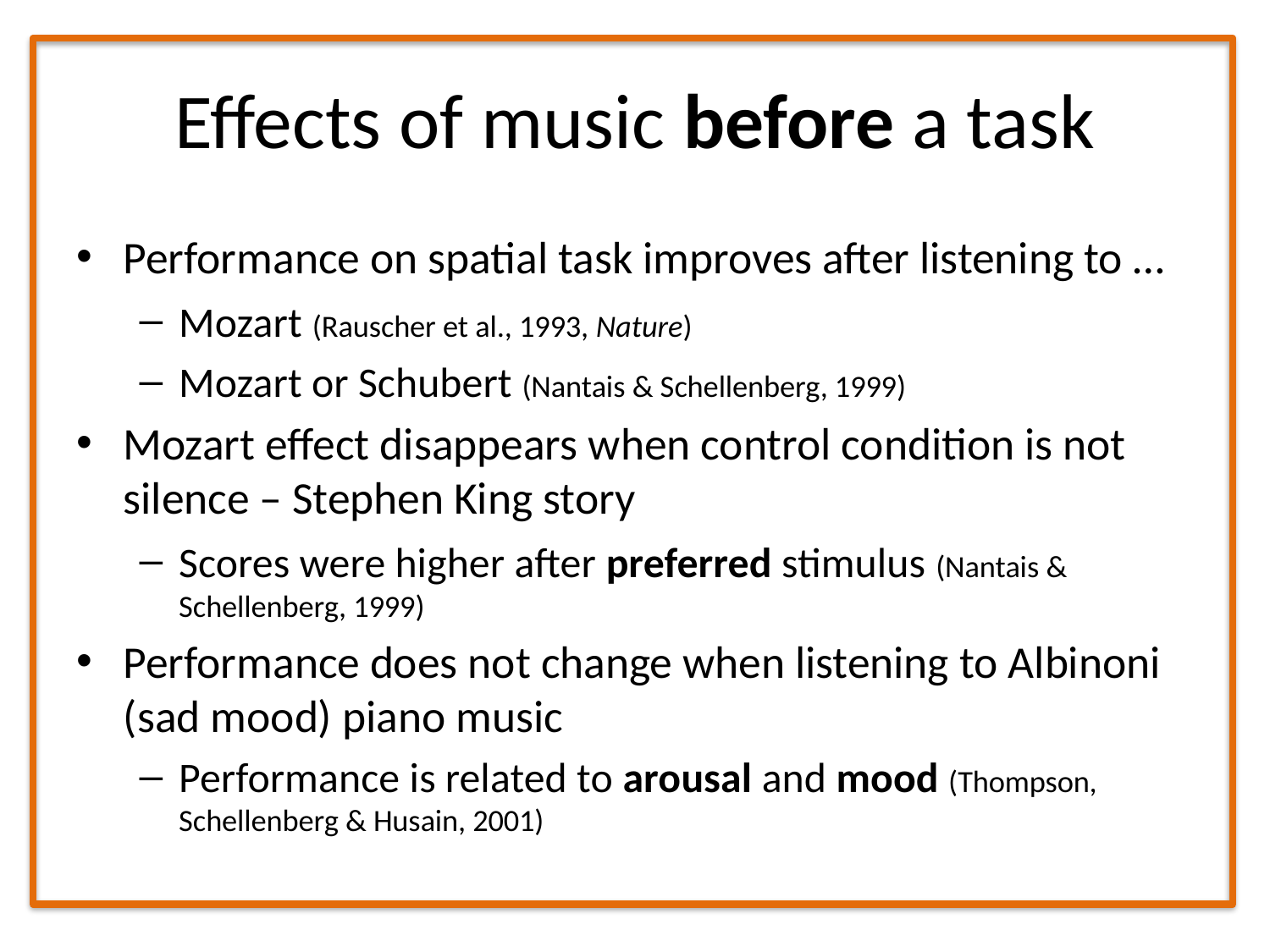

# Effects of music before a task
Performance on spatial task improves after listening to …
Mozart (Rauscher et al., 1993, Nature)
Mozart or Schubert (Nantais & Schellenberg, 1999)
Mozart effect disappears when control condition is not silence – Stephen King story
Scores were higher after preferred stimulus (Nantais & Schellenberg, 1999)
Performance does not change when listening to Albinoni (sad mood) piano music
Performance is related to arousal and mood (Thompson, Schellenberg & Husain, 2001)